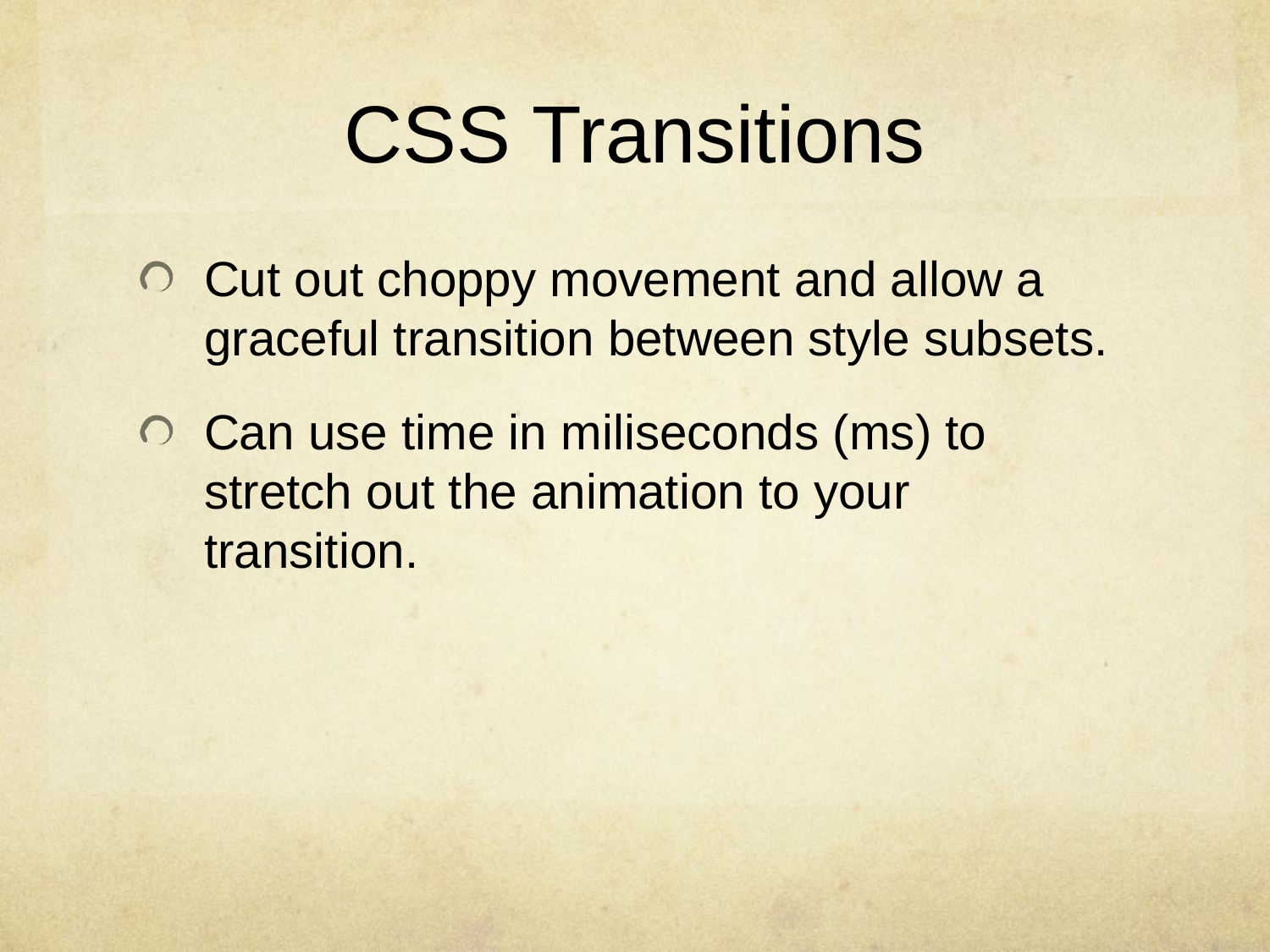

# CSS Transitions
Cut out choppy movement and allow a graceful transition between style subsets.
Can use time in miliseconds (ms) to stretch out the animation to your transition.